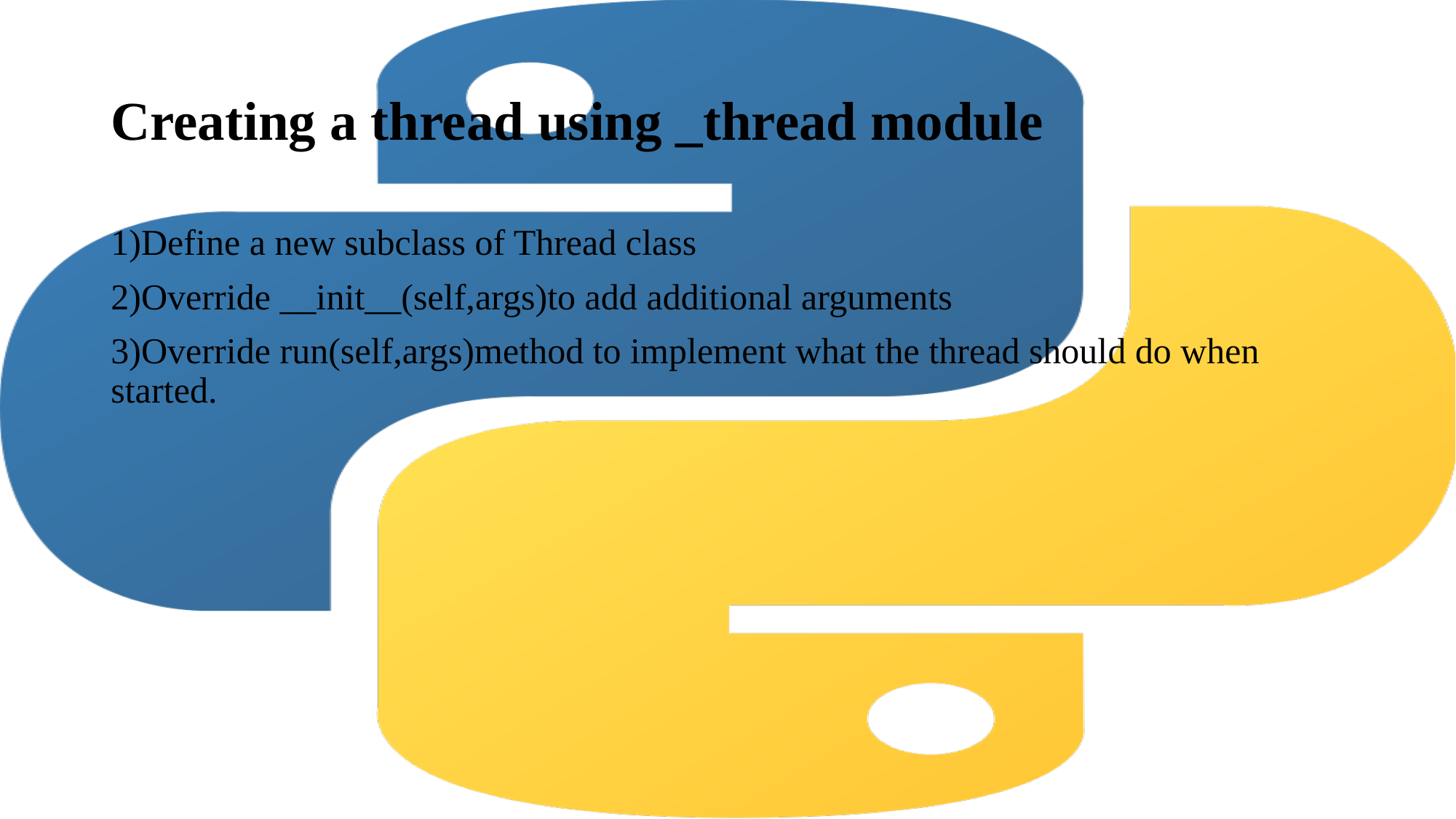

# Creating a thread using _thread module
1)Define a new subclass of Thread class
2)Override __init__(self,args)to add additional arguments
3)Override run(self,args)method to implement what the thread should do when started.